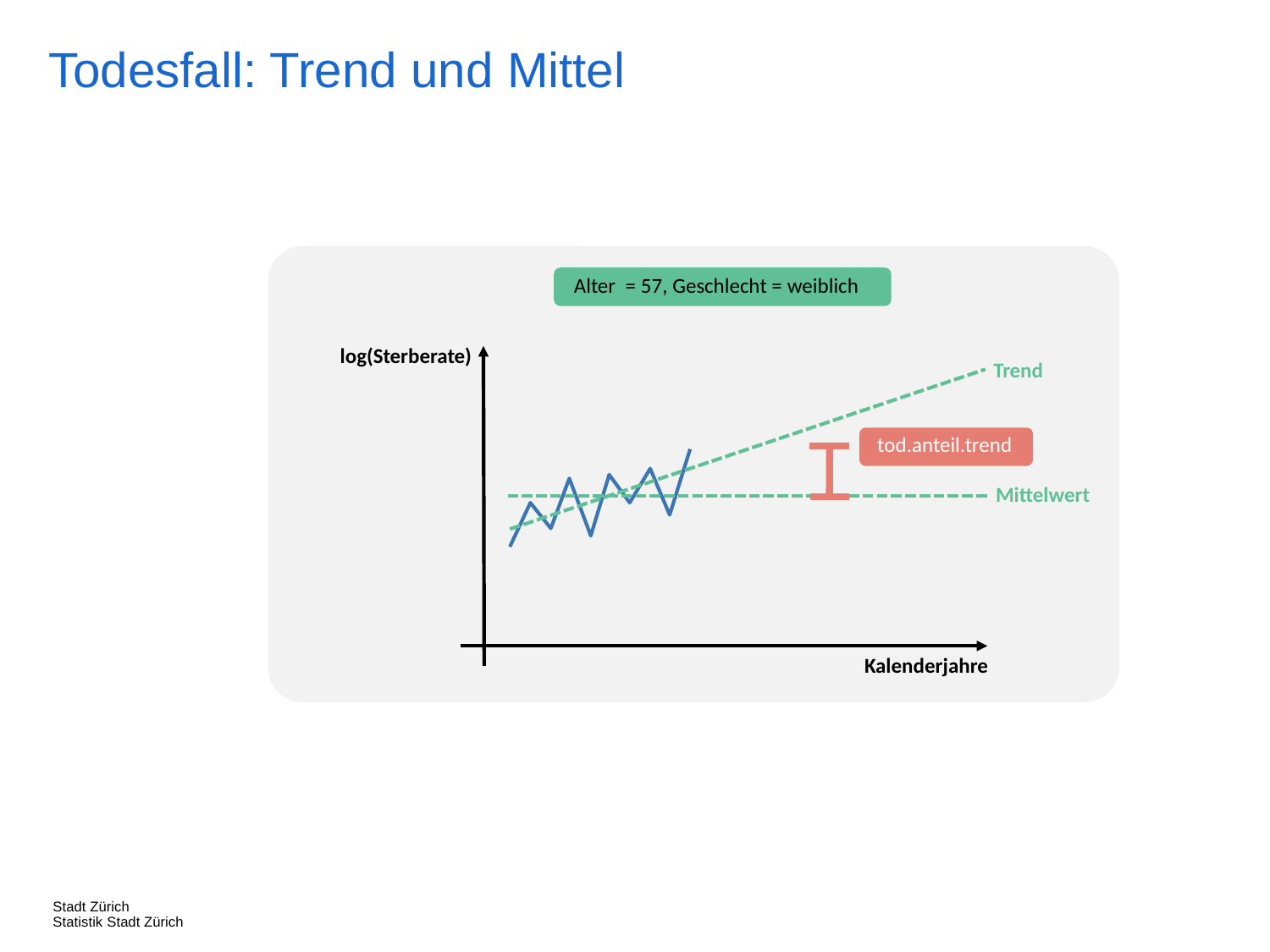

Todesfall: Trend und Mittel

Alter  = 57, Geschlecht = weiblich

log(Sterberate)
Trend

tod.anteil.trend

Mittelwert
Kalenderjahre
Stadt Zürich
Statistik Stadt Zürich